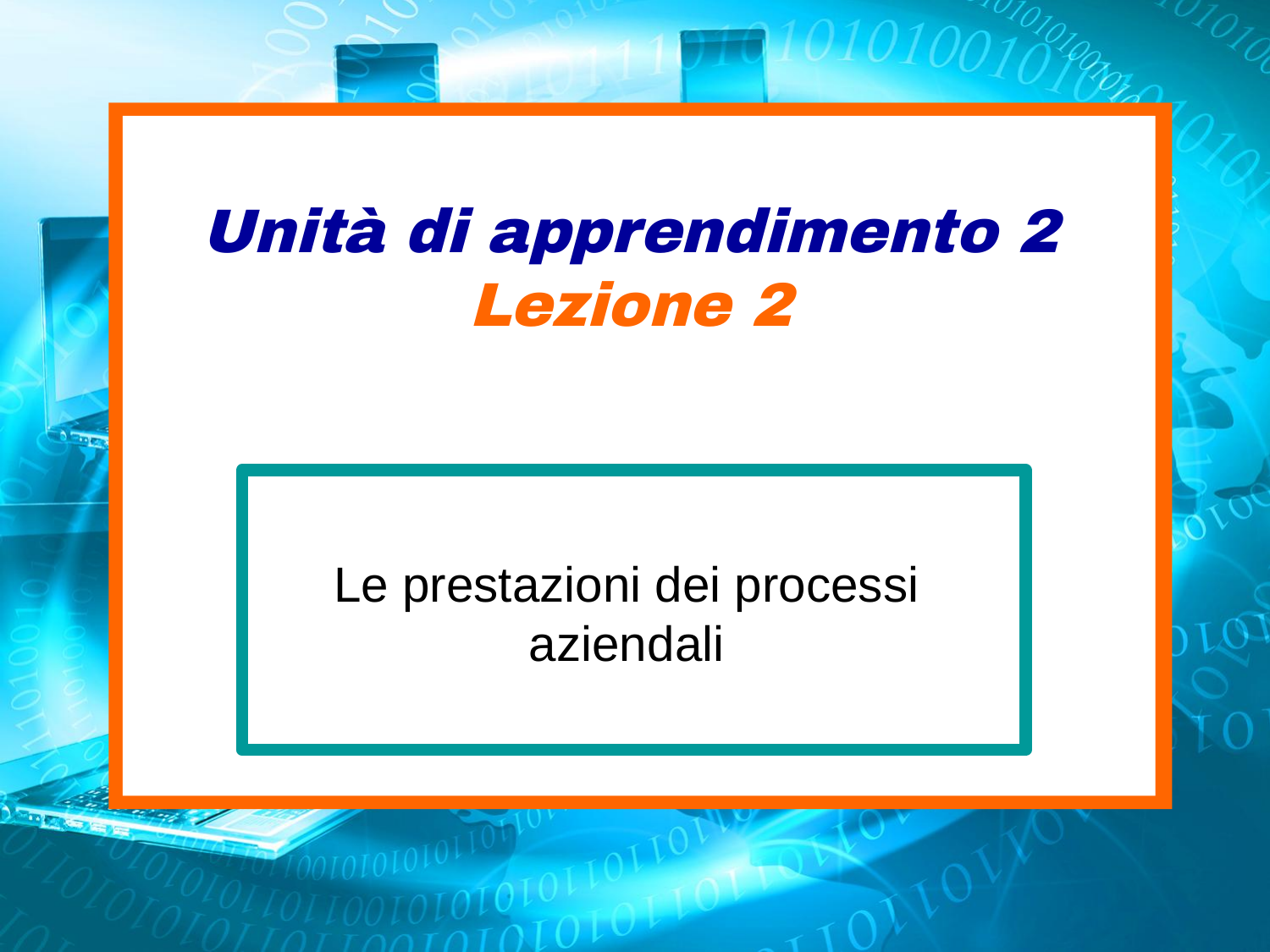

# Unità di apprendimento 2 Lezione 2
Le prestazioni dei processi aziendali